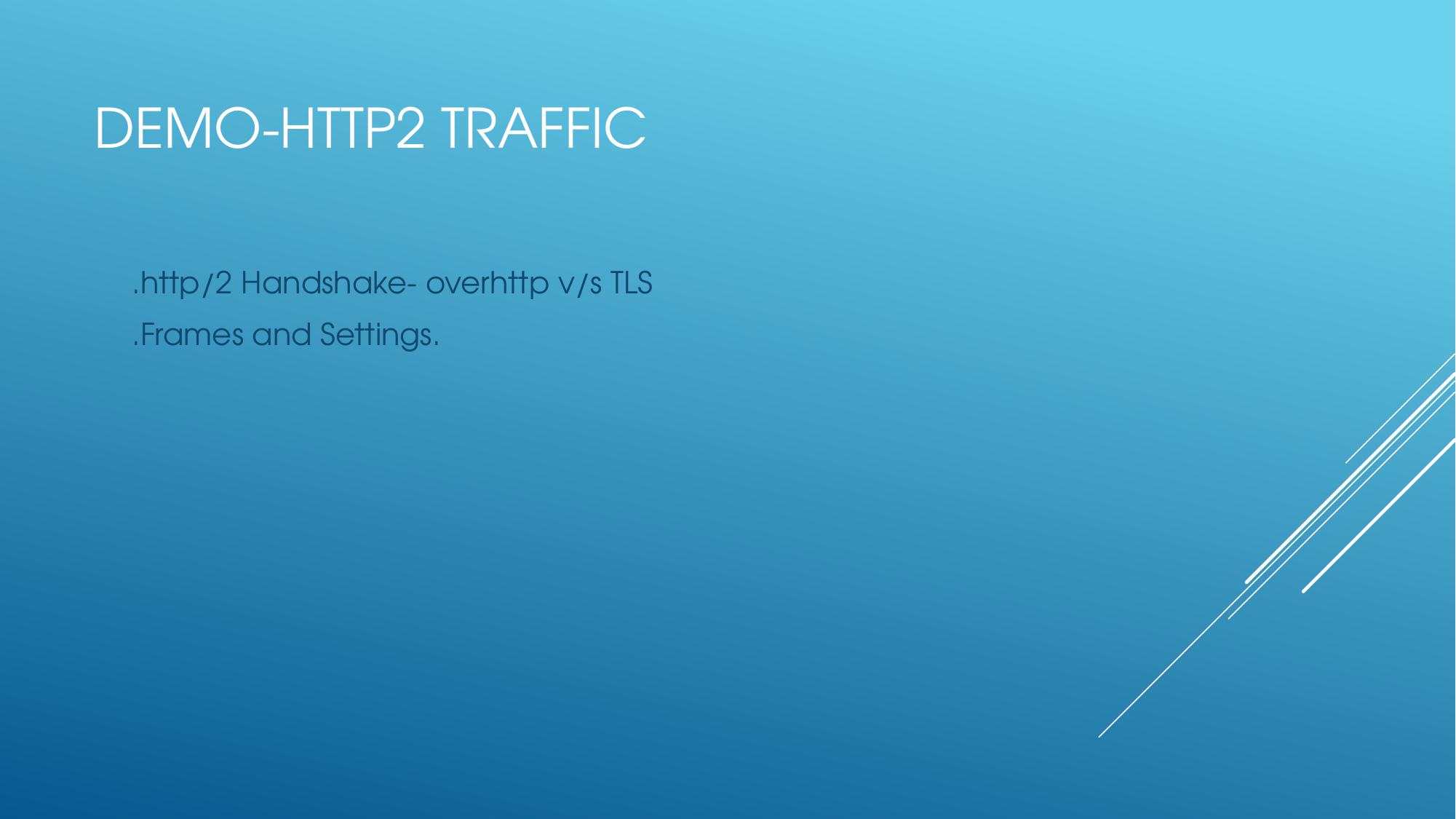

# DEMO-HTTP2 Traffic
.http/2 Handshake- overhttp v/s TLS
.Frames and Settings.